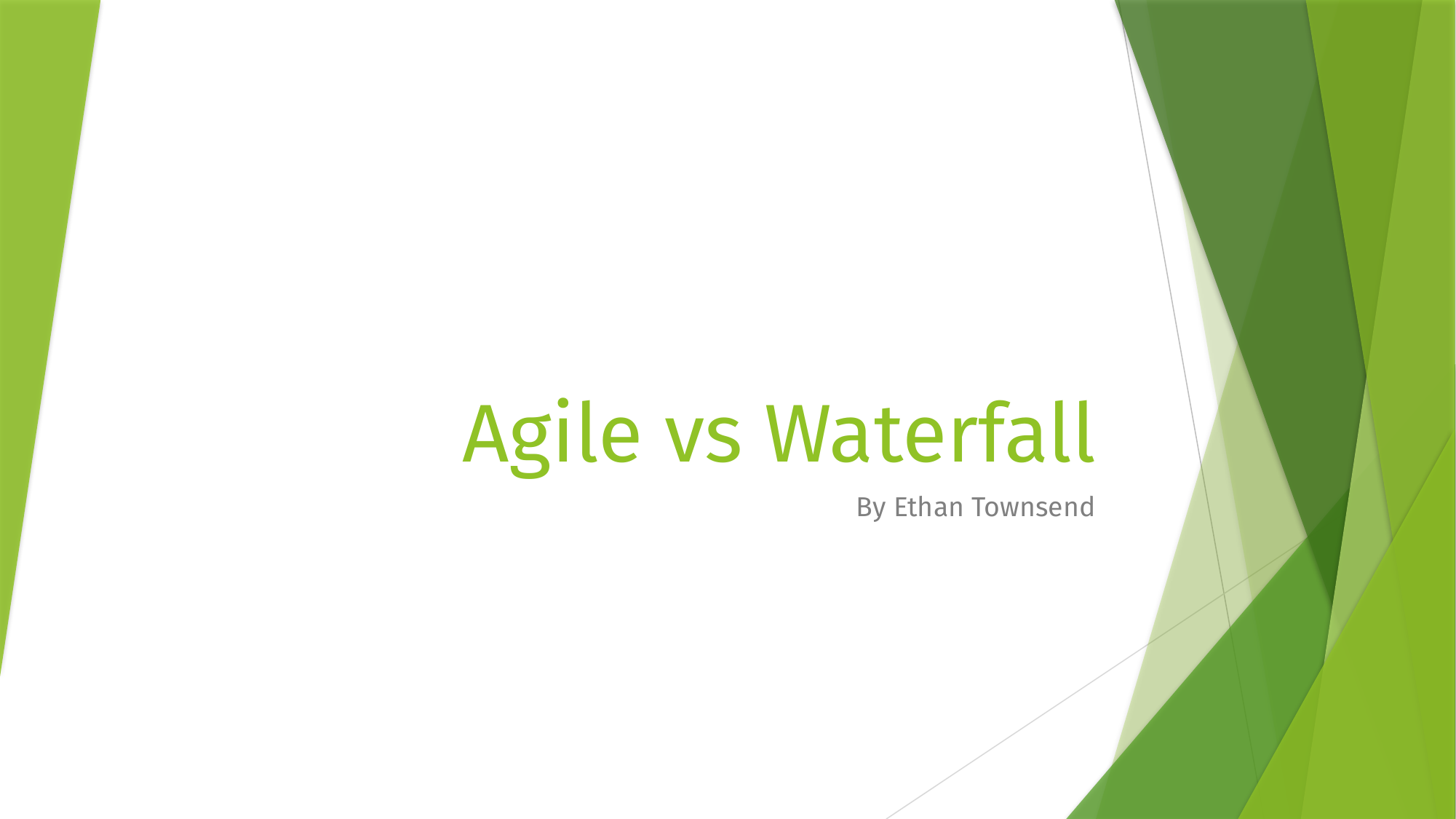

# Agile vs Waterfall
By Ethan Townsend